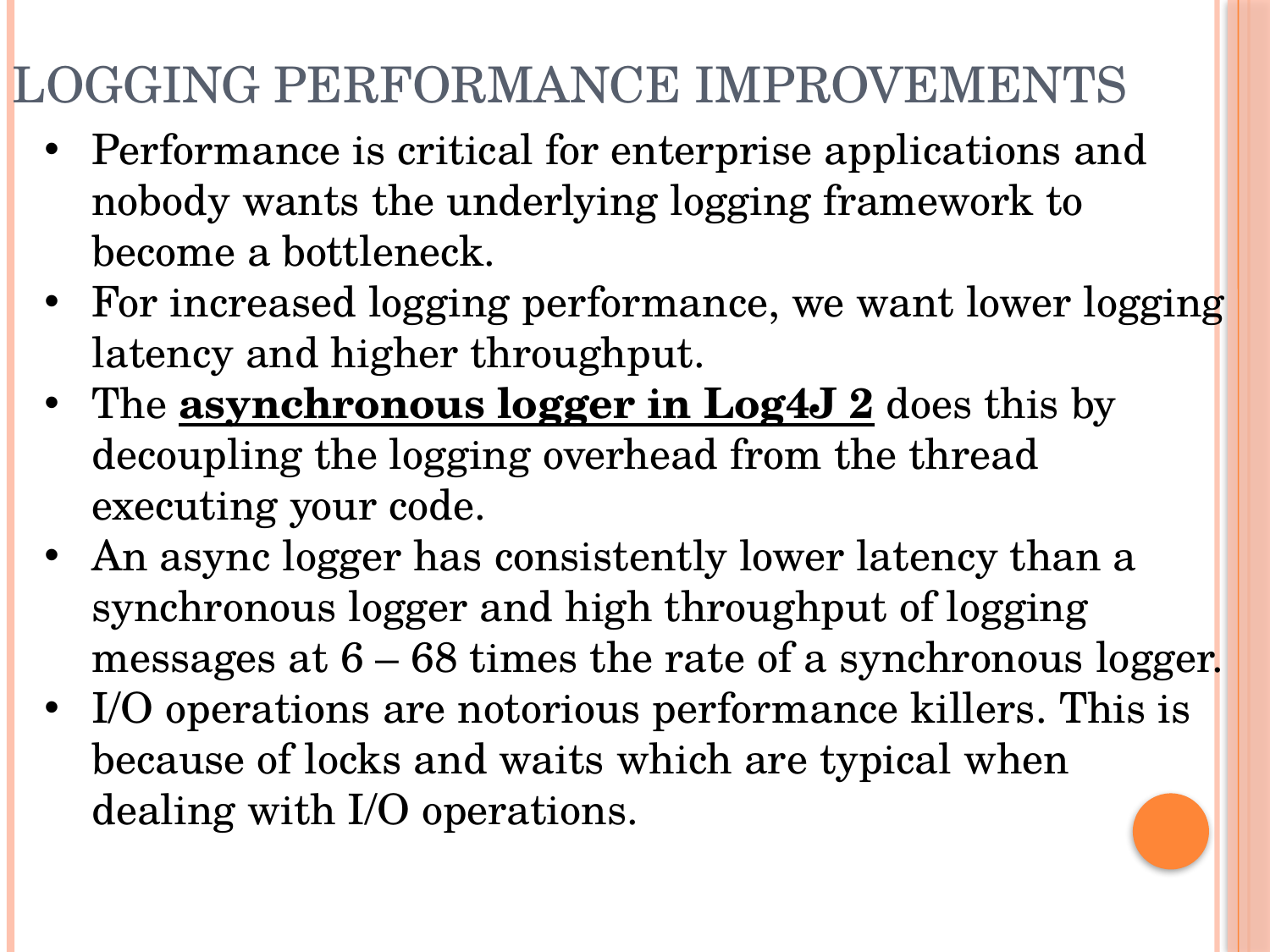

Logging Performance Improvements
Performance is critical for enterprise applications and nobody wants the underlying logging framework to become a bottleneck.
For increased logging performance, we want lower logging latency and higher throughput.
The asynchronous logger in Log4J 2 does this by decoupling the logging overhead from the thread executing your code.
An async logger has consistently lower latency than a synchronous logger and high throughput of logging messages at 6 – 68 times the rate of a synchronous logger.
I/O operations are notorious performance killers. This is because of locks and waits which are typical when dealing with I/O operations.